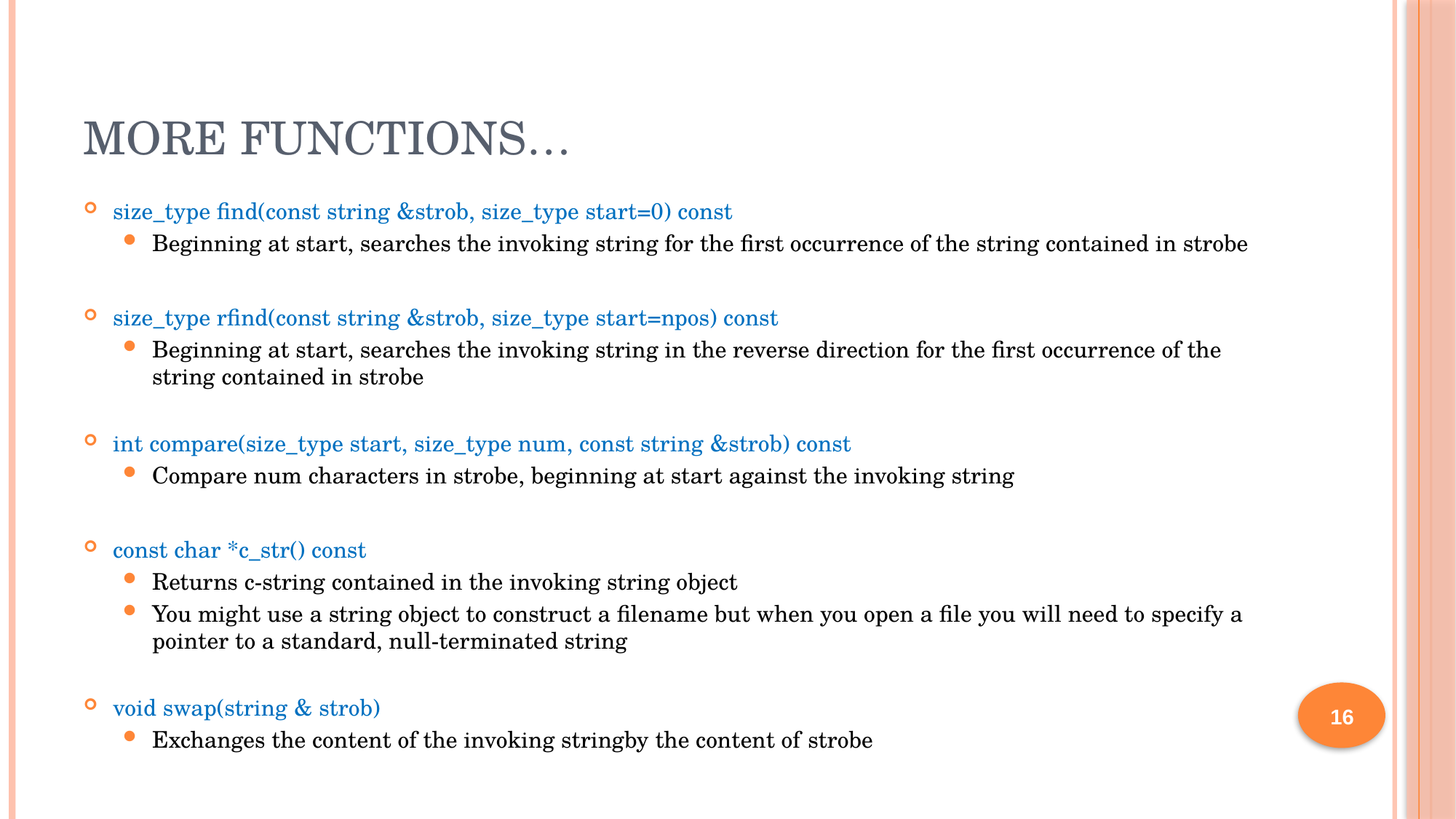

# More functions…
size_type find(const string &strob, size_type start=0) const
Beginning at start, searches the invoking string for the first occurrence of the string contained in strobe

size_type rfind(const string &strob, size_type start=npos) const
Beginning at start, searches the invoking string in the reverse direction for the first occurrence of the string contained in strobe

int compare(size_type start, size_type num, const string &strob) const
Compare num characters in strobe, beginning at start against the invoking string

const char *c_str() const
Returns c-string contained in the invoking string object
You might use a string object to construct a filename but when you open a file you will need to specify a pointer to a standard, null-terminated string

void swap(string & strob)
Exchanges the content of the invoking stringby the content of strobe
16